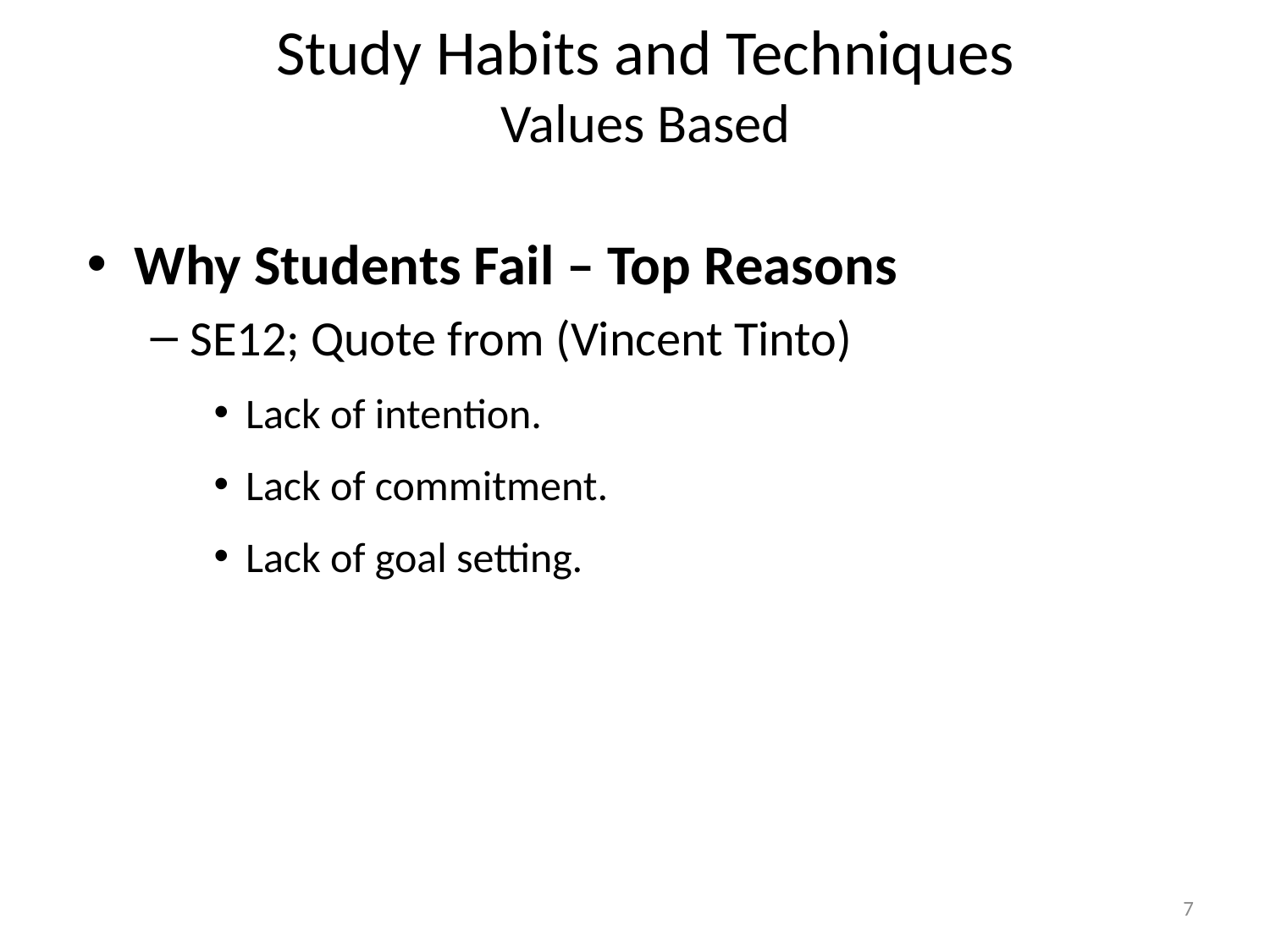

# Study Habits and Techniques Values Based
Why Students Fail – Top Reasons
SE12; Quote from (Vincent Tinto)
Lack of intention.
Lack of commitment.
Lack of goal setting.

7